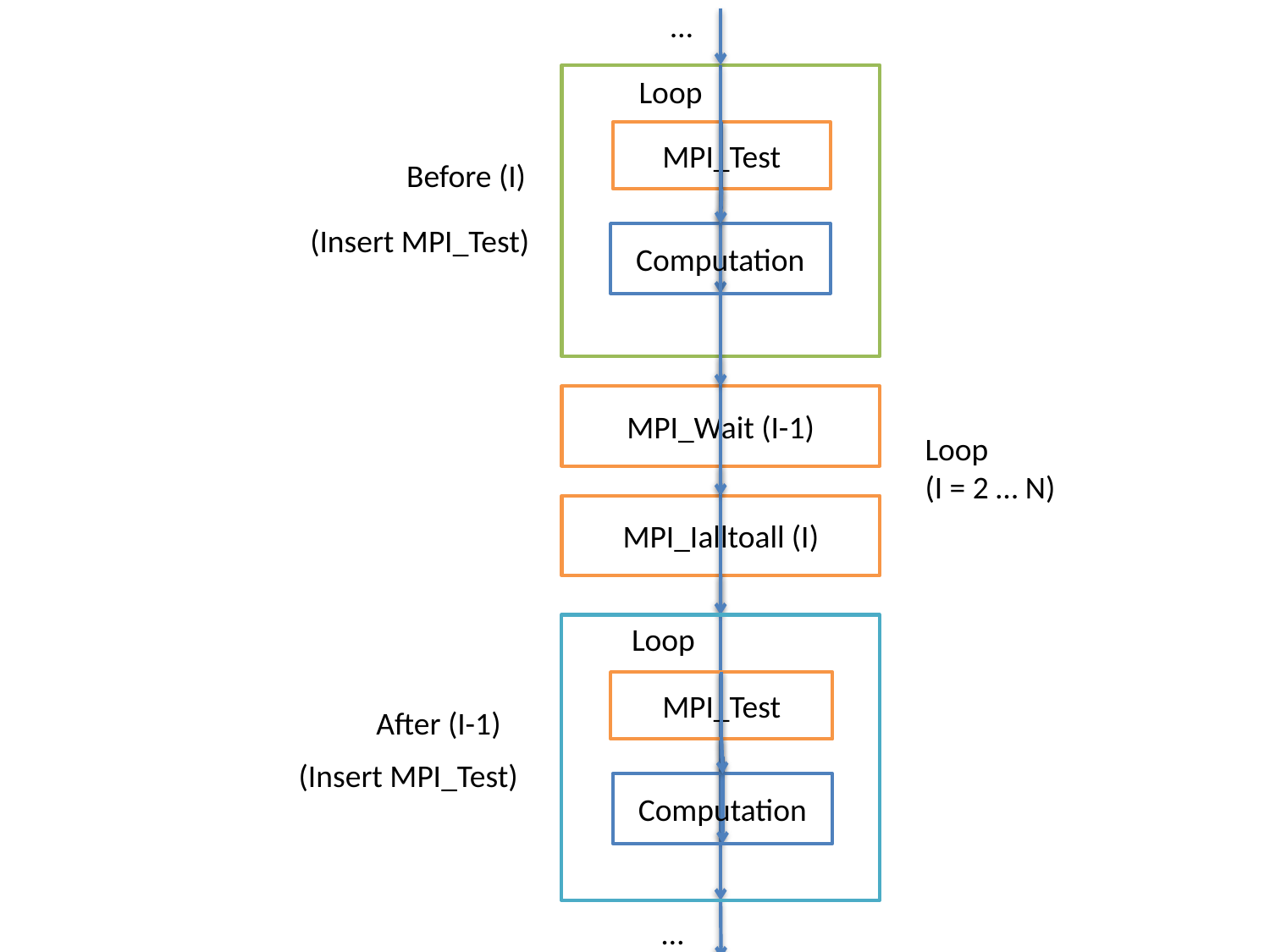

…

MPI_Test
Before (I)
(Insert MPI_Test)
Computation
MPI_Wait (I-1)
Loop
(I = 2 … N)
MPI_Ialltoall (I)

MPI_Test
After (I-1)
(Insert MPI_Test)
Computation
…
Loop
Loop